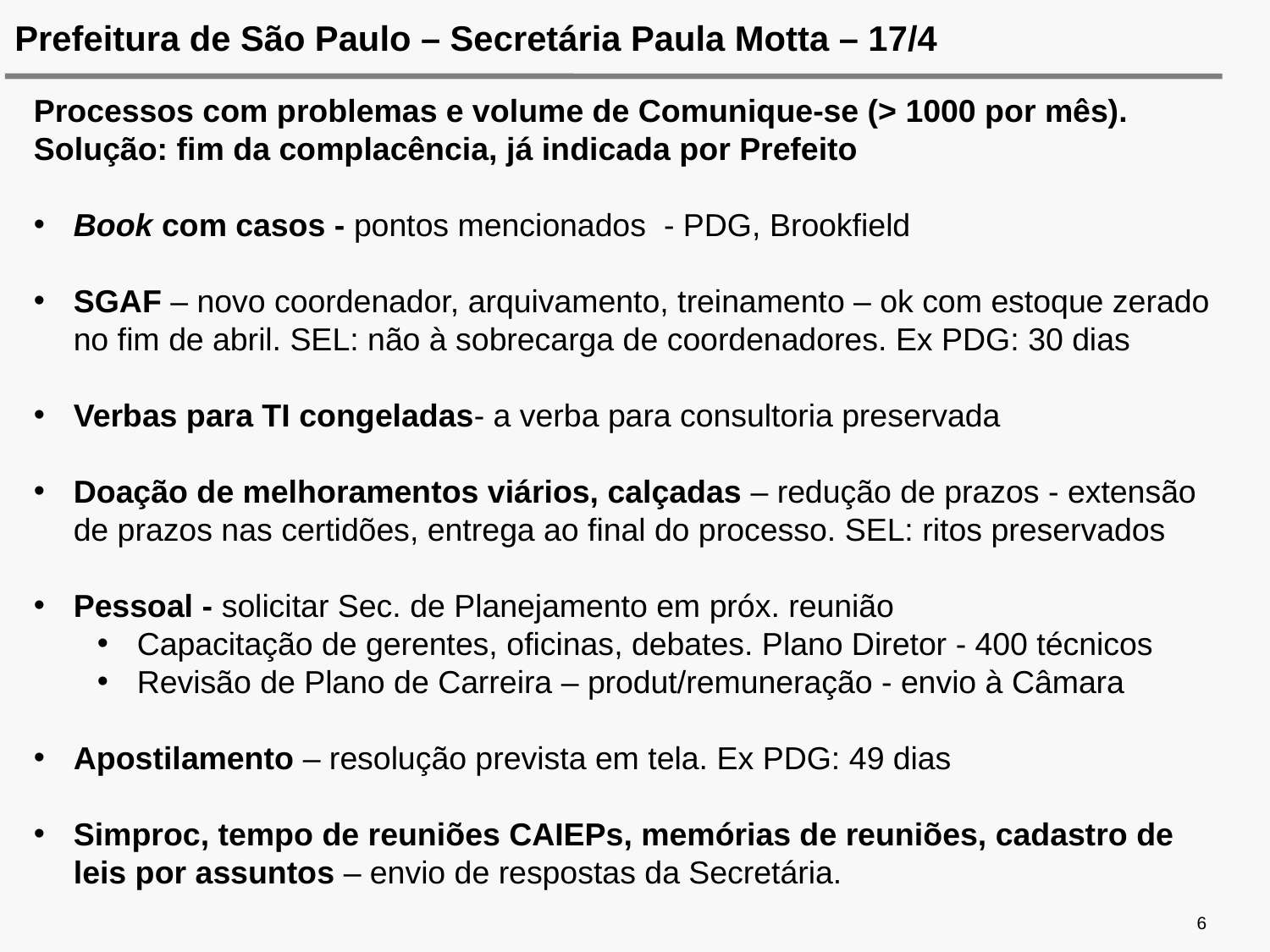

Prefeitura de São Paulo – Secretária Paula Motta – 17/4

Processos com problemas e volume de Comunique-se (> 1000 por mês). Solução: fim da complacência, já indicada por Prefeito

Book com casos - pontos mencionados  - PDG, Brookfield

SGAF – novo coordenador, arquivamento, treinamento – ok com estoque zerado no fim de abril. SEL: não à sobrecarga de coordenadores. Ex PDG: 30 dias

Verbas para TI congeladas- a verba para consultoria preservada

Doação de melhoramentos viários, calçadas – redução de prazos - extensão de prazos nas certidões, entrega ao final do processo. SEL: ritos preservados

Pessoal - solicitar Sec. de Planejamento em próx. reunião
Capacitação de gerentes, oficinas, debates. Plano Diretor - 400 técnicos
Revisão de Plano de Carreira – produt/remuneração - envio à Câmara

Apostilamento – resolução prevista em tela. Ex PDG: 49 dias

Simproc, tempo de reuniões CAIEPs, memórias de reuniões, cadastro de leis por assuntos – envio de respostas da Secretária.

6